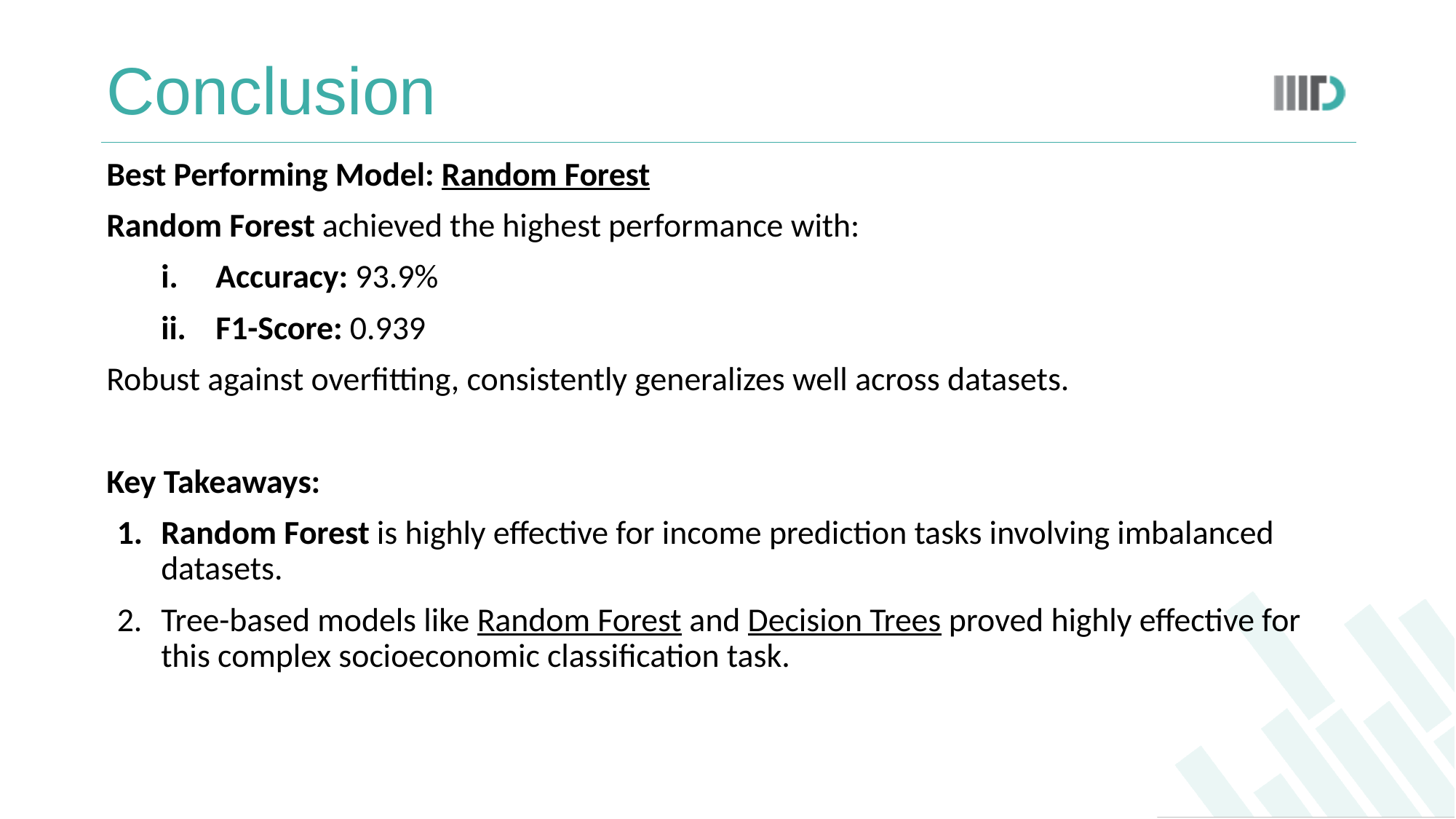

# Conclusion
Best Performing Model: Random Forest
Random Forest achieved the highest performance with:
i.	Accuracy: 93.9%
ii.	F1-Score: 0.939
Robust against overfitting, consistently generalizes well across datasets.

Key Takeaways:
Random Forest is highly effective for income prediction tasks involving imbalanced datasets.
Tree-based models like Random Forest and Decision Trees proved highly effective for this complex socioeconomic classification task.